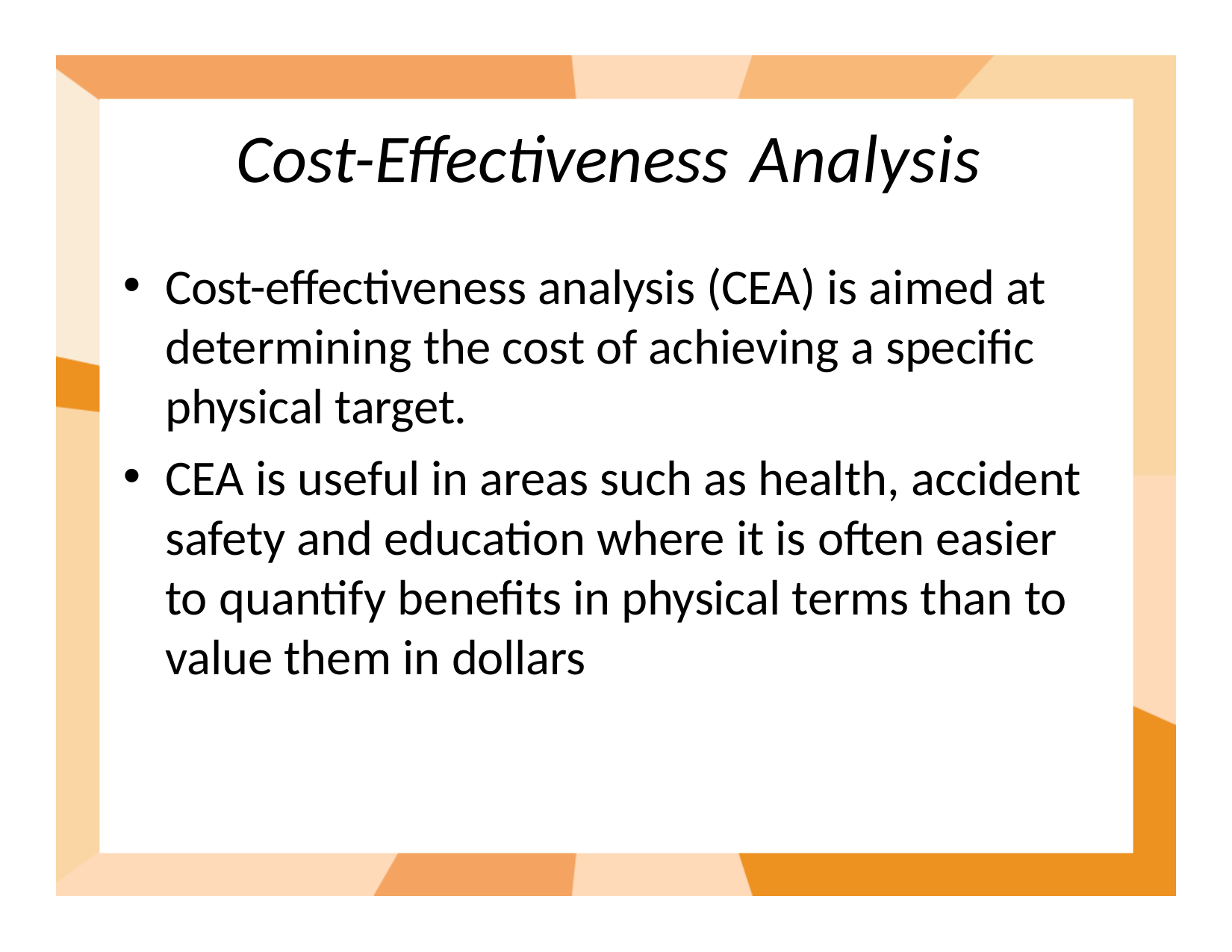

# Cost-Effectiveness Analysis
Cost-effectiveness analysis (CEA) is aimed at determining the cost of achieving a specific physical target.
CEA is useful in areas such as health, accident safety and education where it is often easier to quantify benefits in physical terms than to value them in dollars